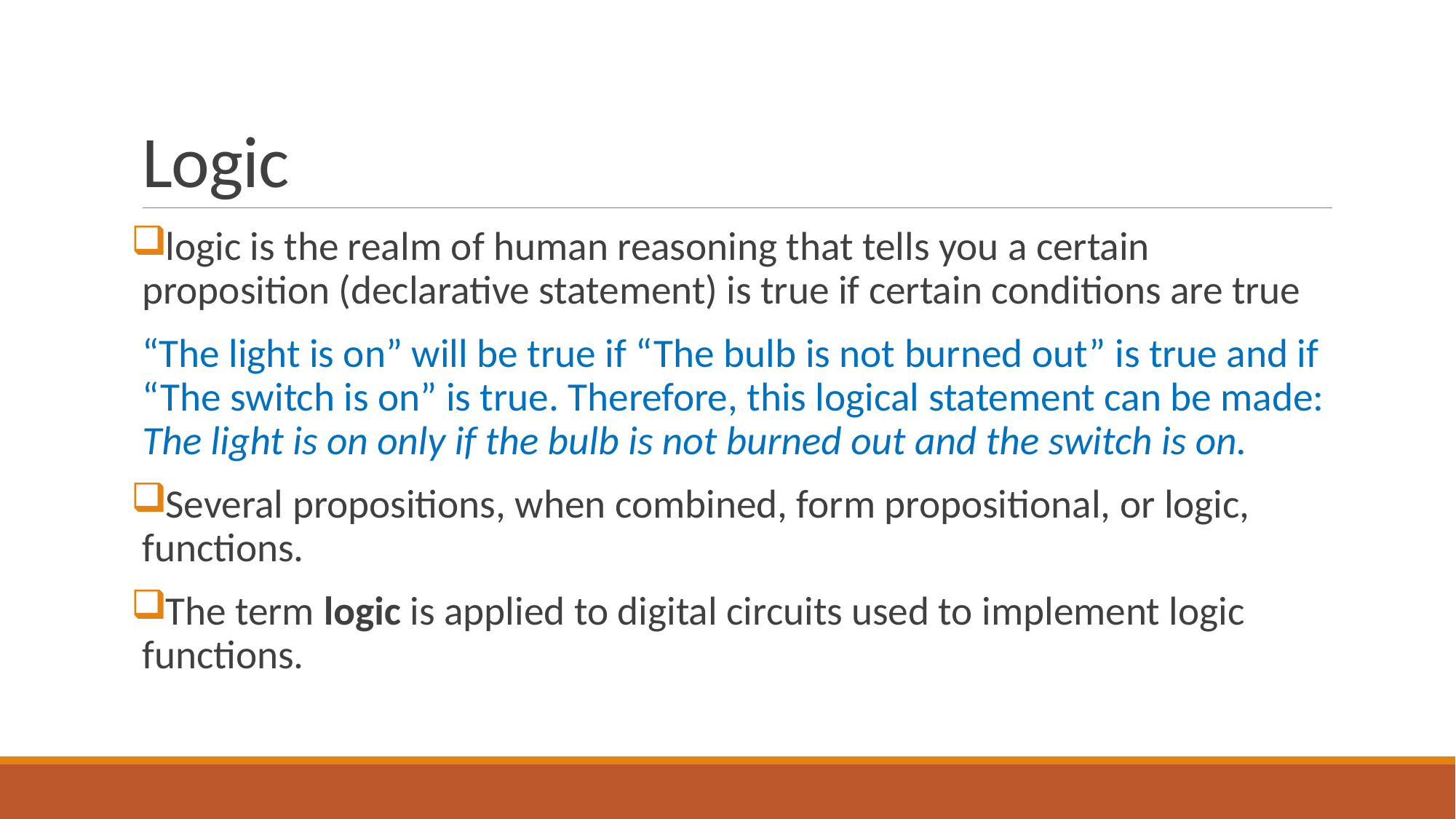

# Logic
logic is the realm of human reasoning that tells you a certain proposition (declarative statement) is true if certain conditions are true
“The light is on” will be true if “The bulb is not burned out” is true and if “The switch is on” is true. Therefore, this logical statement can be made: The light is on only if the bulb is not burned out and the switch is on.
Several propositions, when combined, form propositional, or logic, functions.
The term logic is applied to digital circuits used to implement logic functions.